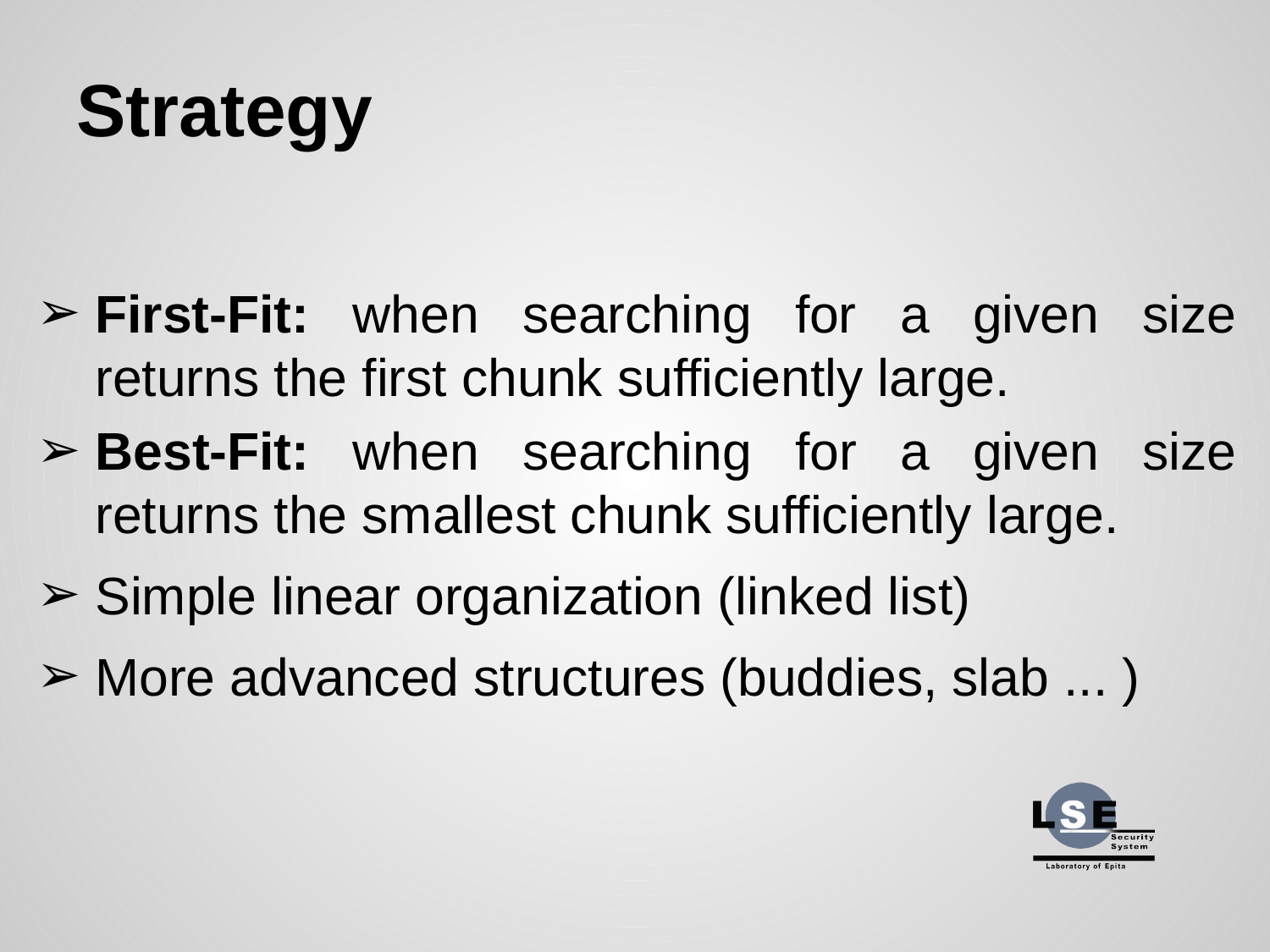

# Strategy
First-Fit: when searching for a given size returns the first chunk sufficiently large.
Best-Fit: when searching for a given size returns the smallest chunk sufficiently large.
Simple linear organization (linked list)
More advanced structures (buddies, slab ... )